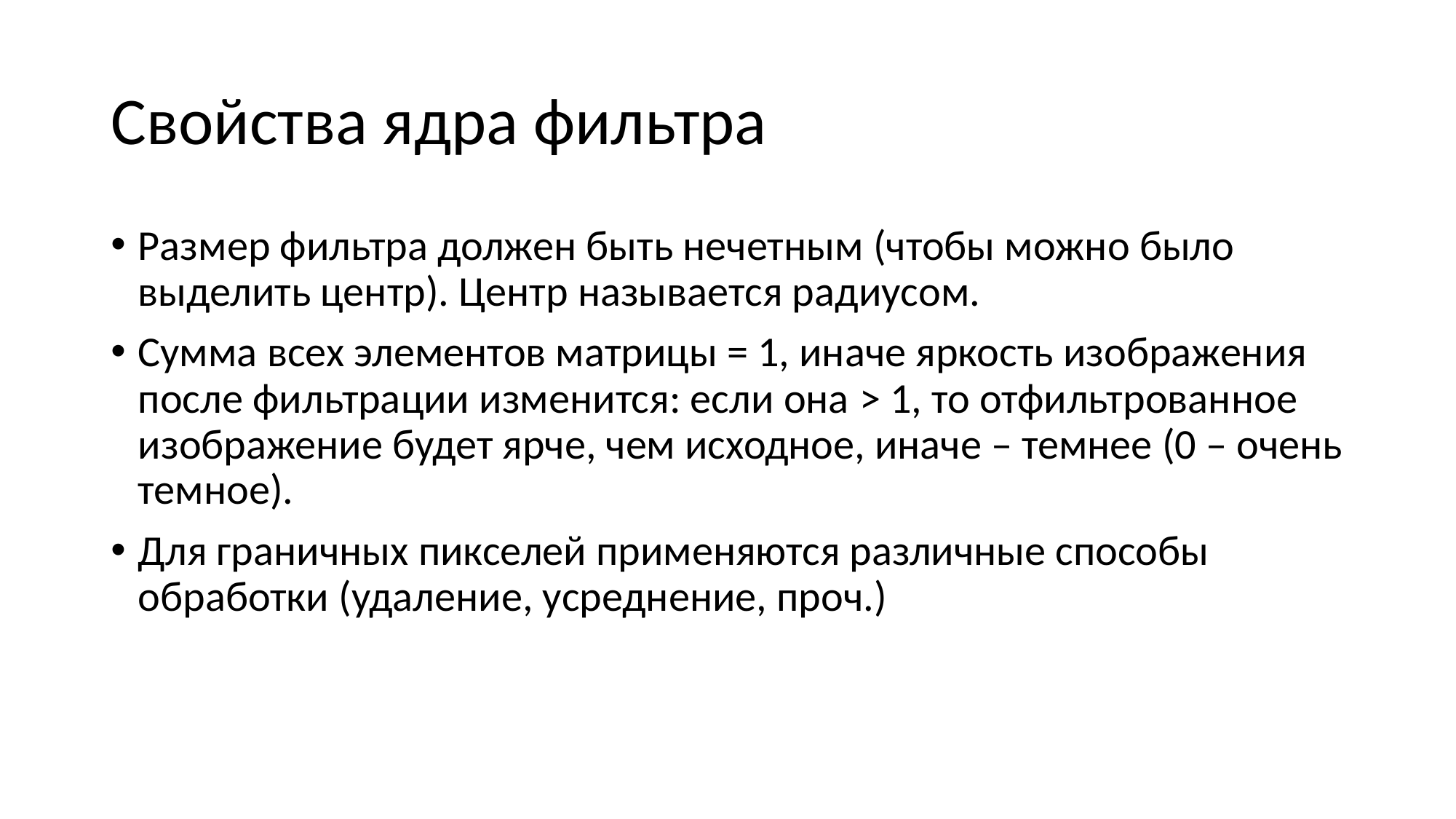

# Свойства ядра фильтра
Размер фильтра должен быть нечетным (чтобы можно было выделить центр). Центр называется радиусом.
Сумма всех элементов матрицы = 1, иначе яркость изображения после фильтрации изменится: если она > 1, то отфильтрованное изображение будет ярче, чем исходное, иначе – темнее (0 – очень темное).
Для граничных пикселей применяются различные способы обработки (удаление, усреднение, проч.)